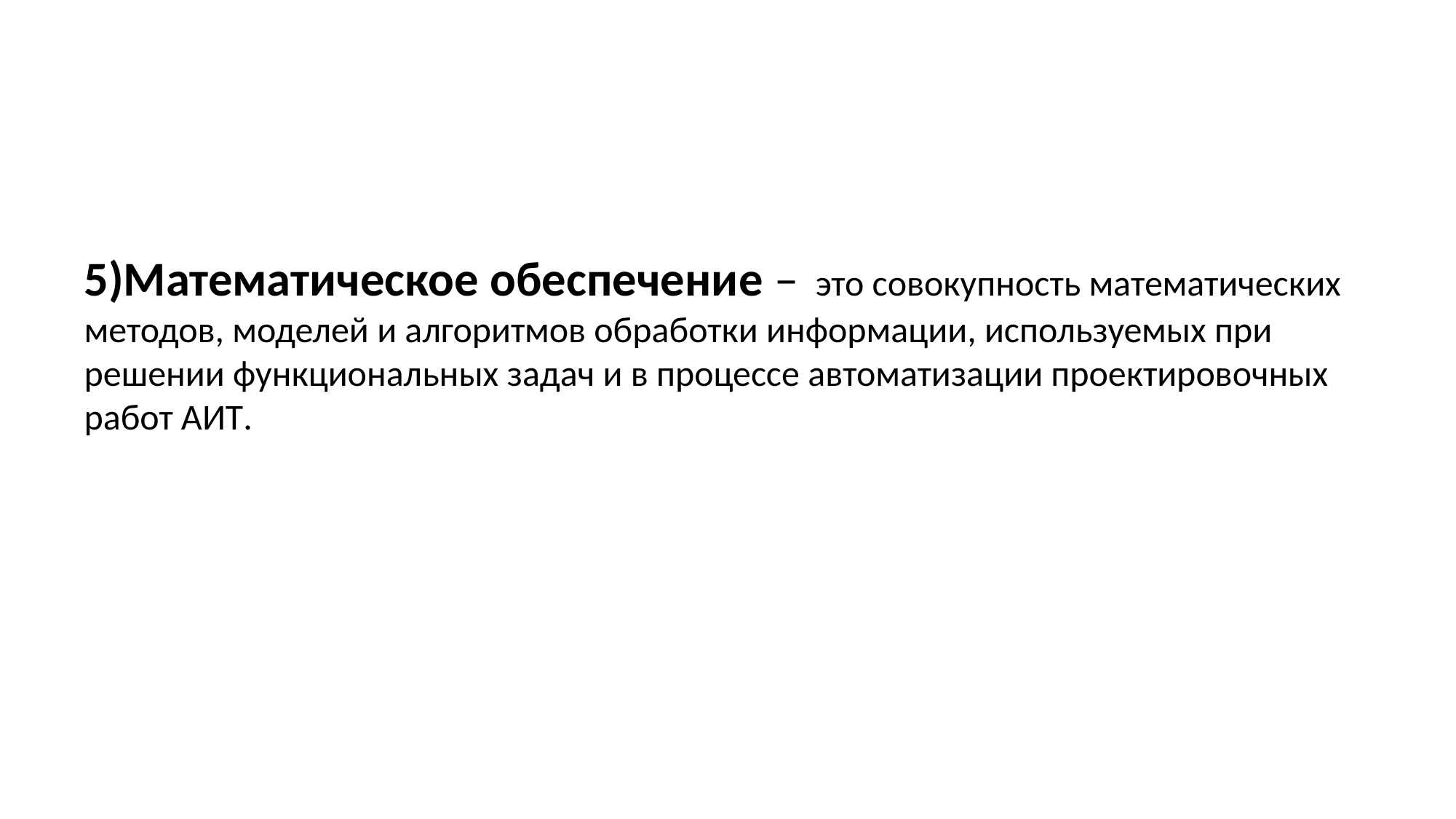

5)Математическое обеспечение –  это совокупность математических методов, моделей и алгоритмов обработки информации, используемых при решении функциональных задач и в процессе автоматизации проектировочных работ АИТ.